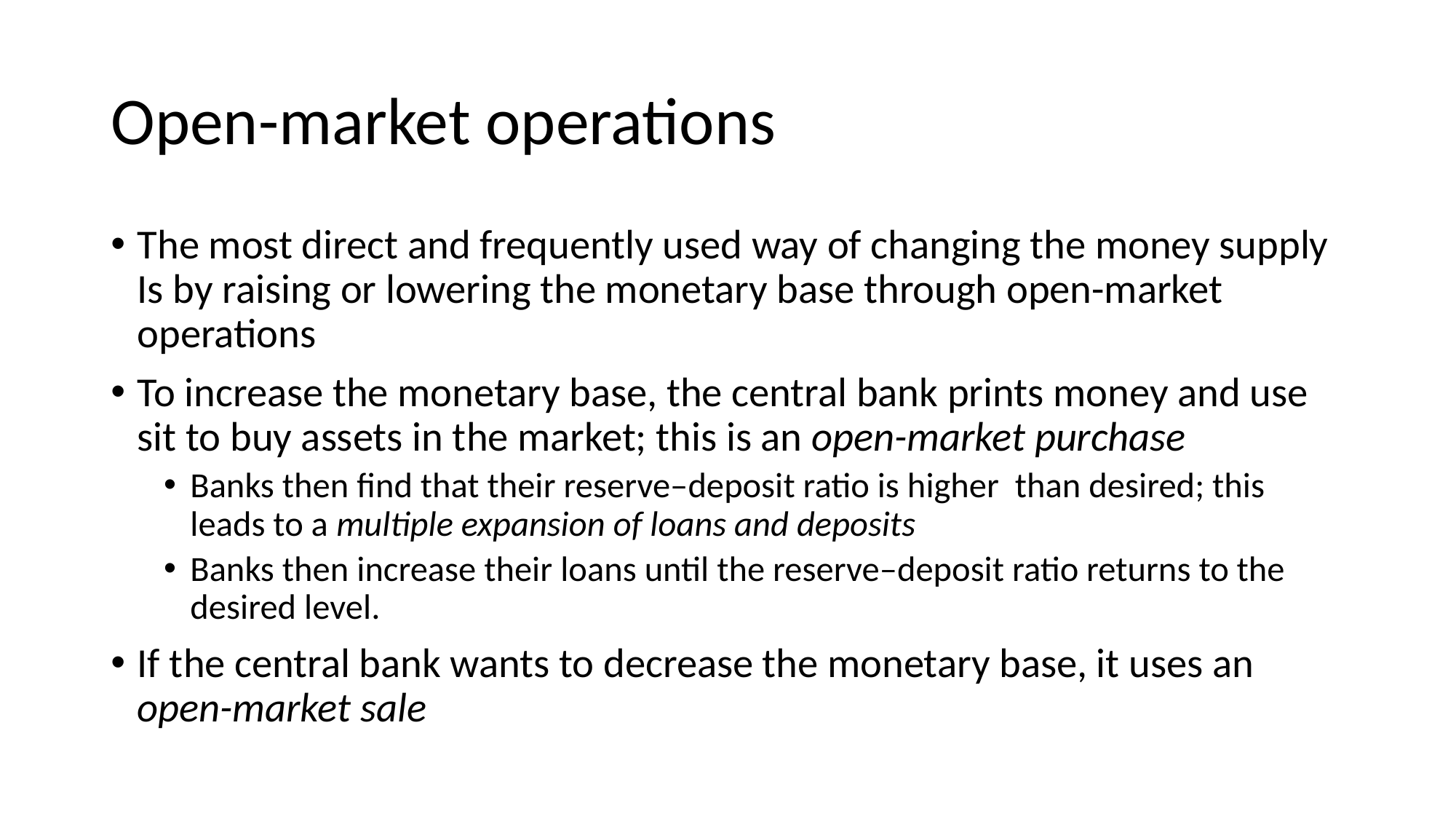

# Open-market operations
The most direct and frequently used way of changing the money supply Is by raising or lowering the monetary base through open-market operations
To increase the monetary base, the central bank prints money and use sit to buy assets in the market; this is an open-market purchase
Banks then find that their reserve–deposit ratio is higher  than desired; this leads to a multiple expansion of loans and deposits
Banks then increase their loans until the reserve–deposit ratio returns to the desired level.
If the central bank wants to decrease the monetary base, it uses an open-market sale